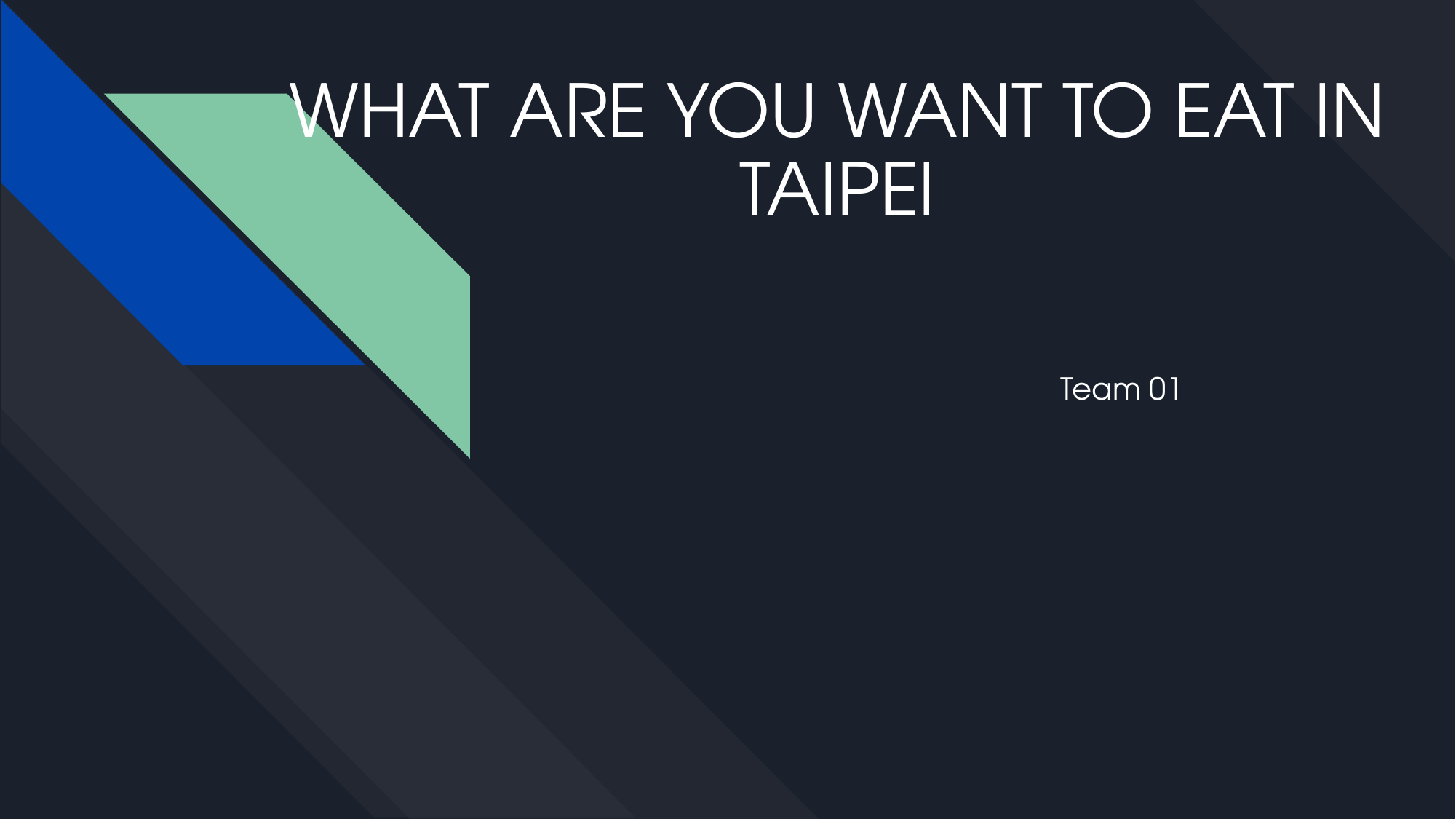

# WHAT ARE YOU WANT TO EAT IN TAIPEI
Team 01